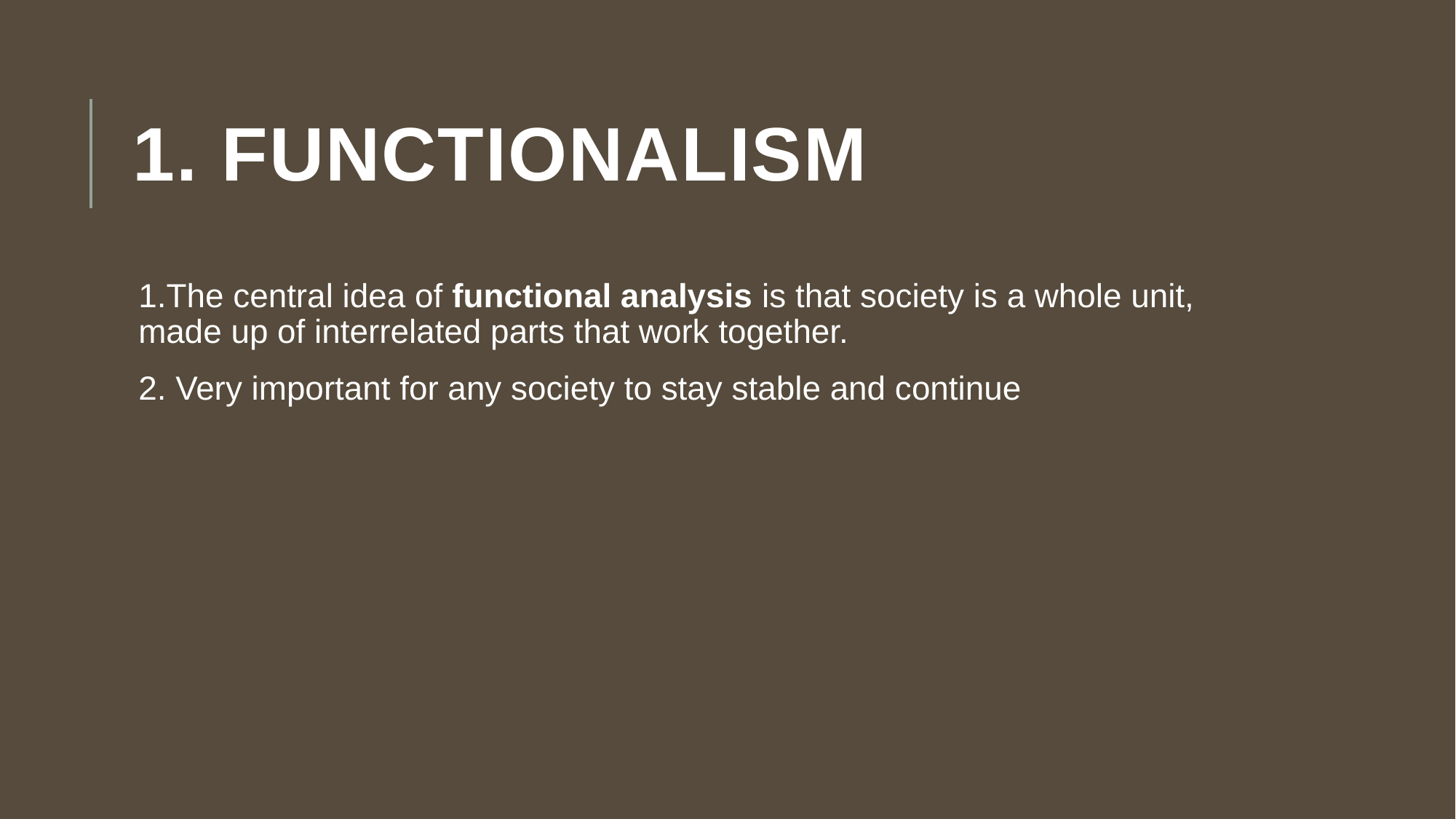

# 1. Functionalism
1.The central idea of functional analysis is that society is a whole unit, made up of interrelated parts that work together.
2. Very important for any society to stay stable and continue